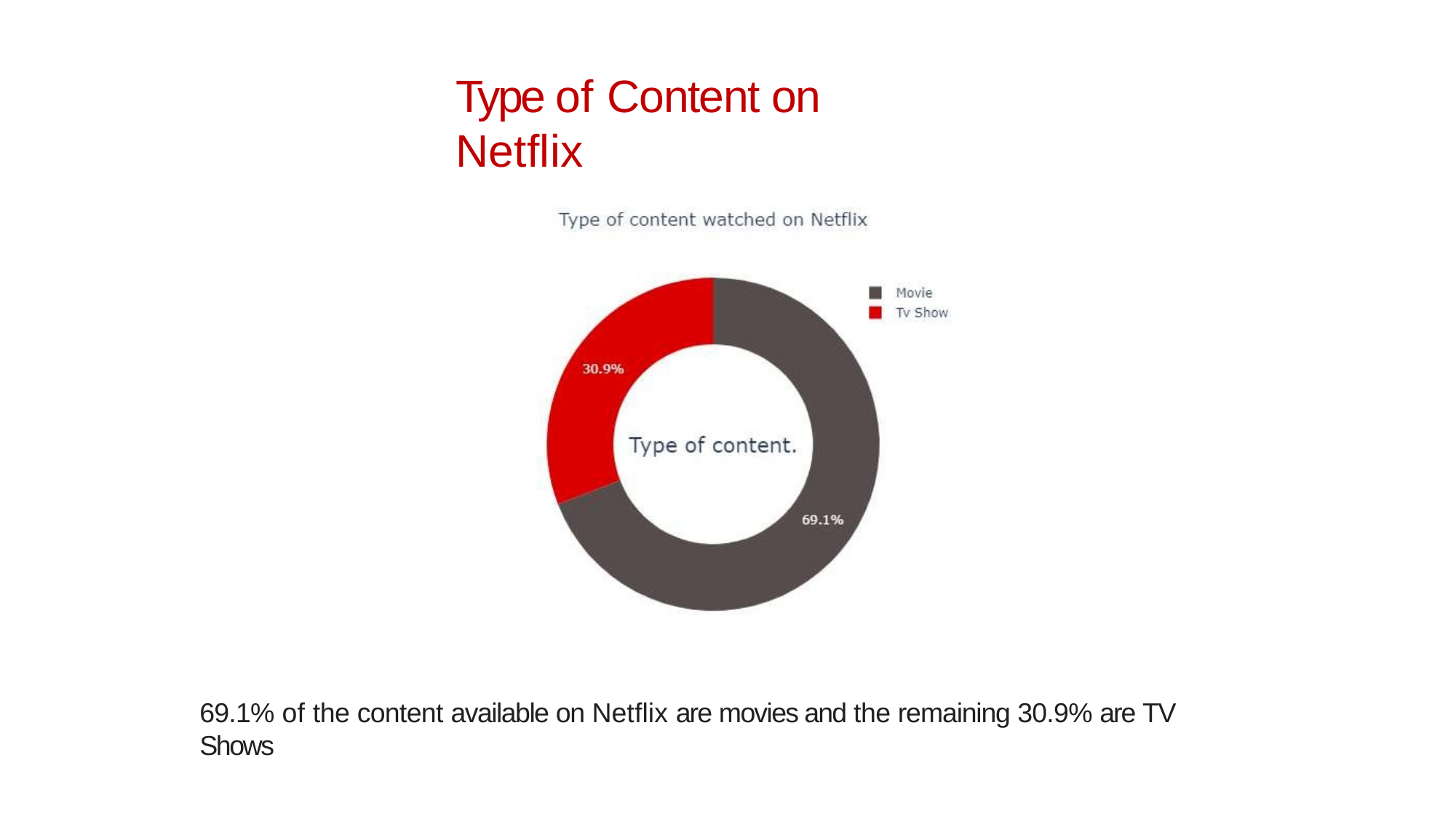

# Type of Content on Netflix

69.1% of the content available on Netflix are movies and the remaining 30.9% are TV Shows